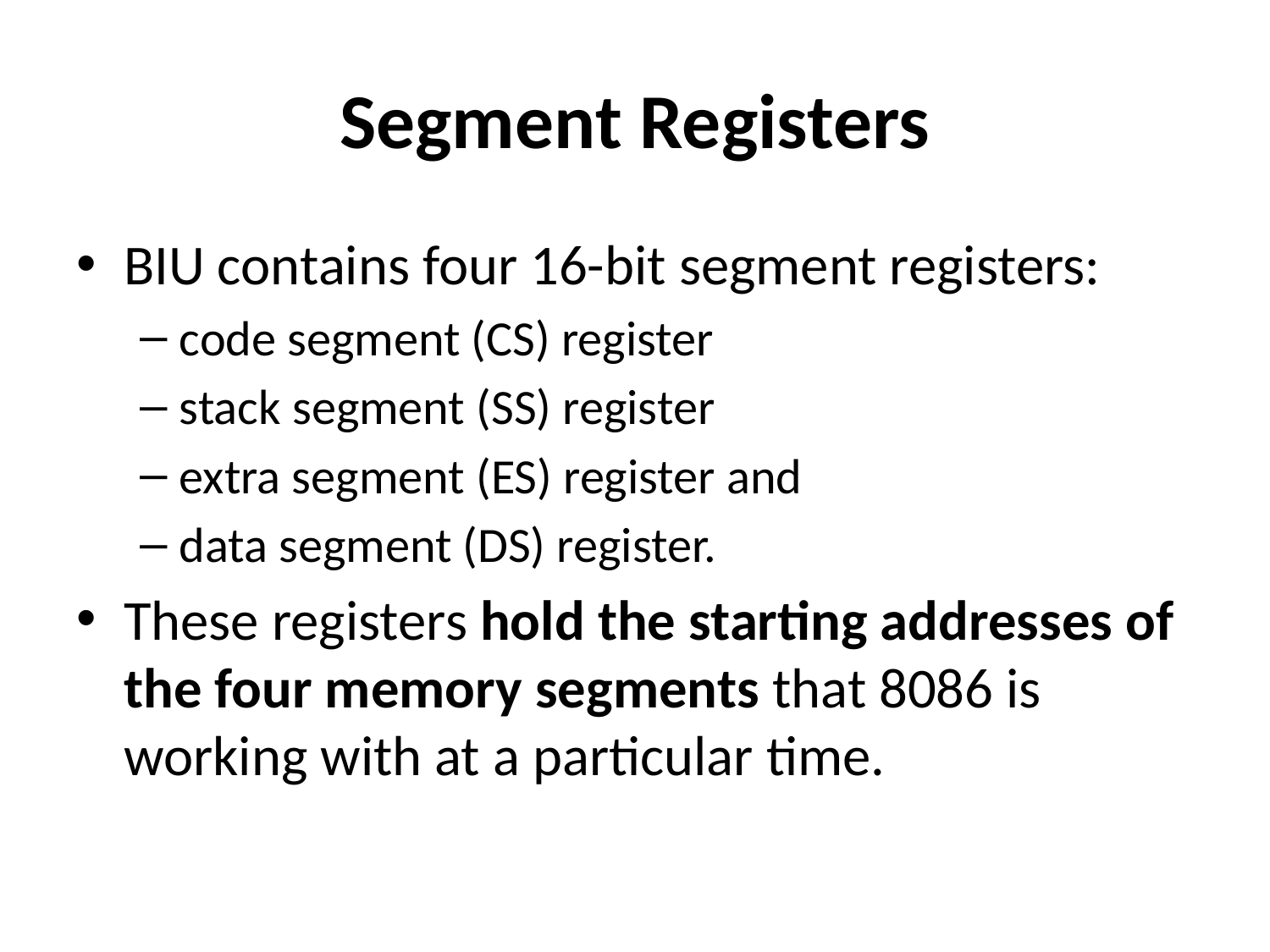

# Segment Registers
BIU contains four 16-bit segment registers:
code segment (CS) register
stack segment (SS) register
extra segment (ES) register and
data segment (DS) register.
These registers hold the starting addresses of the four memory segments that 8086 is working with at a particular time.